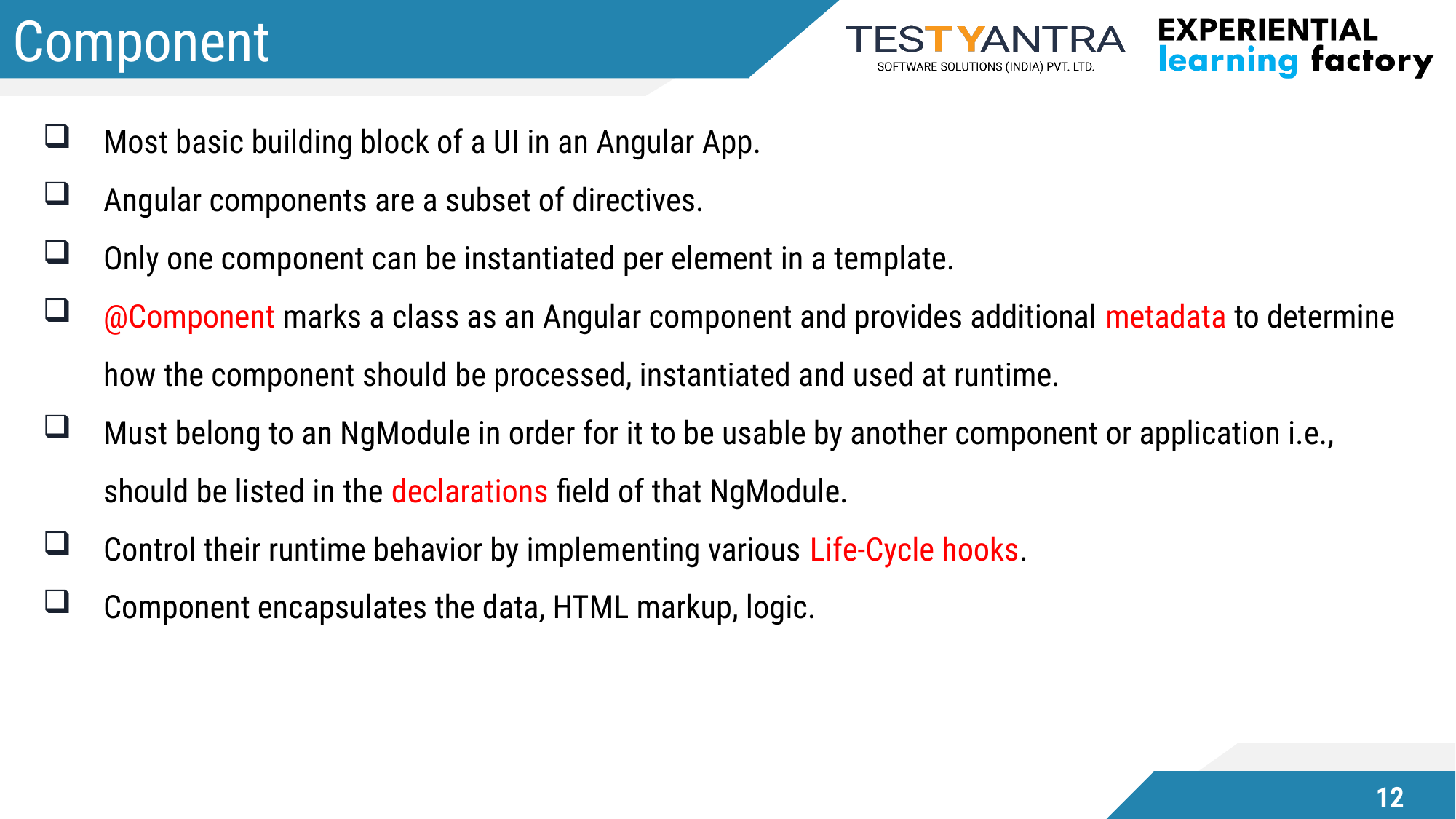

# Component
Most basic building block of a UI in an Angular App.
Angular components are a subset of directives.
Only one component can be instantiated per element in a template.
@Component marks a class as an Angular component and provides additional metadata to determine how the component should be processed, instantiated and used at runtime.
Must belong to an NgModule in order for it to be usable by another component or application i.e., should be listed in the declarations ﬁeld of that NgModule.
Control their runtime behavior by implementing various Life-Cycle hooks.
Component encapsulates the data, HTML markup, logic.
12